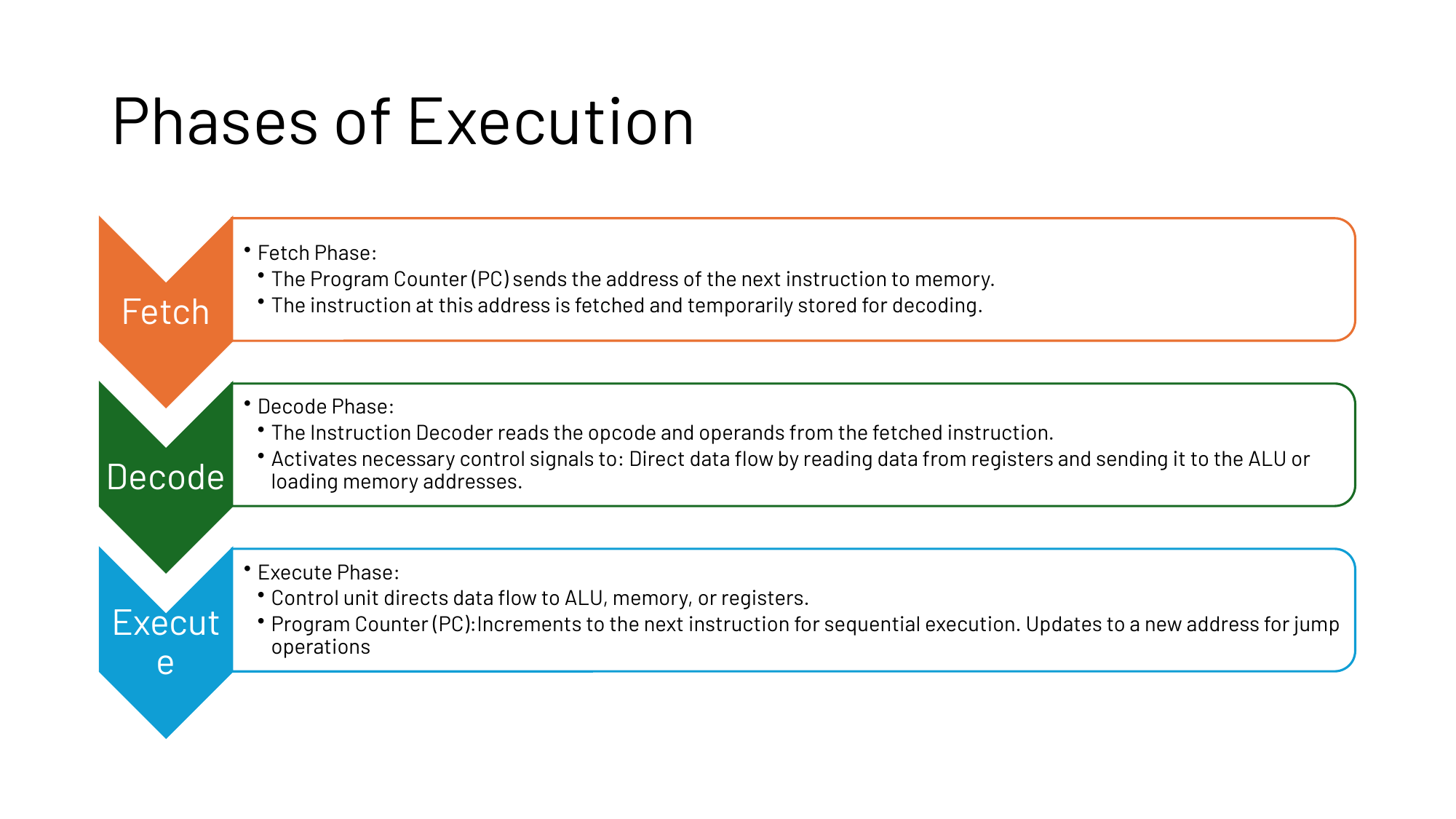

# Phases of Execution
Fetch
Fetch Phase:
The Program Counter (PC) sends the address of the next instruction to memory.
The instruction at this address is fetched and temporarily stored for decoding.
Decode
Decode Phase:
The Instruction Decoder reads the opcode and operands from the fetched instruction.
Activates necessary control signals to: Direct data flow by reading data from registers and sending it to the ALU or loading memory addresses.
Execute
Execute Phase:
Control unit directs data flow to ALU, memory, or registers.
Program Counter (PC):Increments to the next instruction for sequential execution. Updates to a new address for jump operations